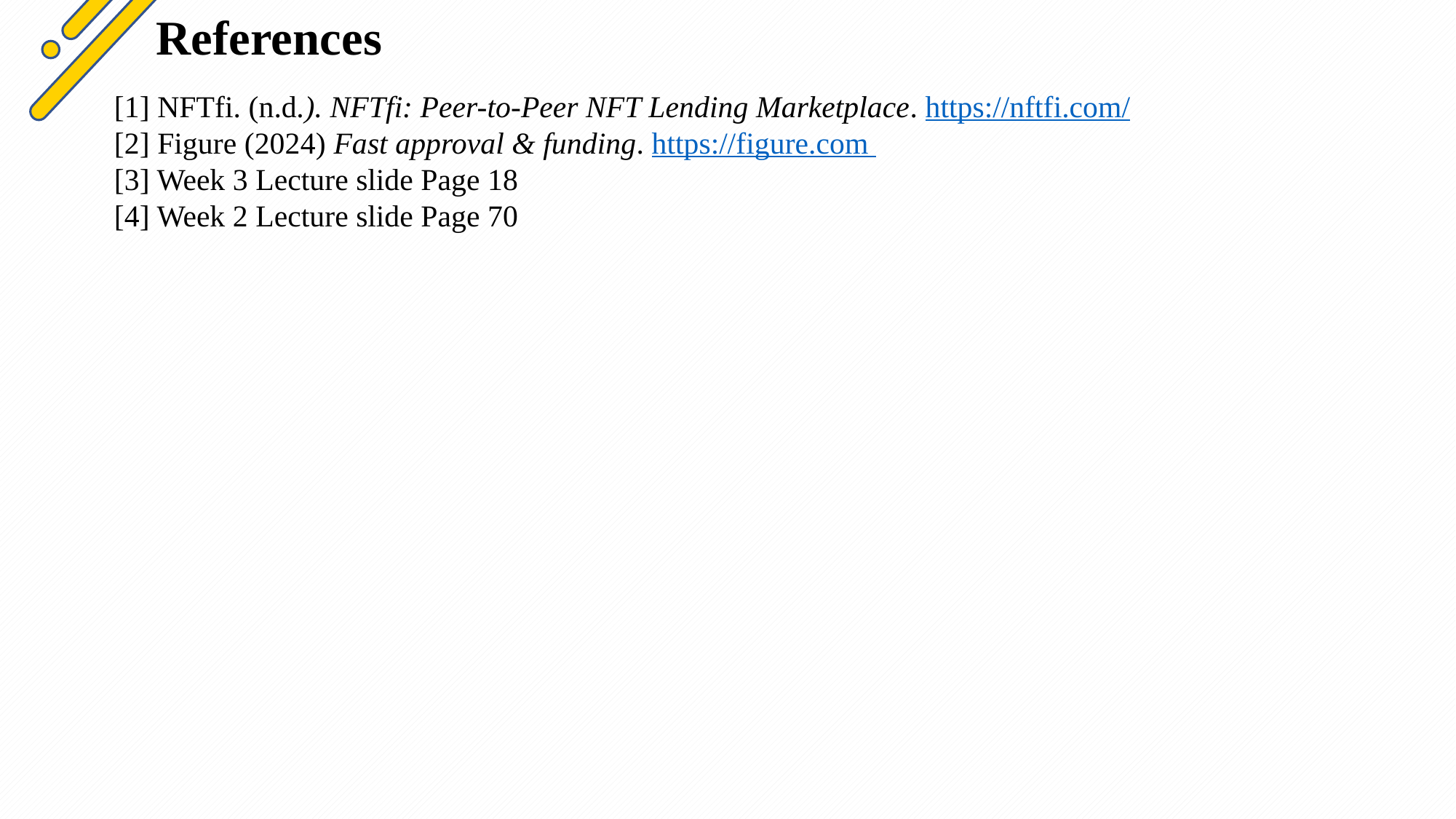

References
[1] NFTfi. (n.d.). NFTfi: Peer-to-Peer NFT Lending Marketplace. https://nftfi.com/
[2] Figure (2024) Fast approval & funding. https://figure.com
[3] Week 3 Lecture slide Page 18
[4] Week 2 Lecture slide Page 70